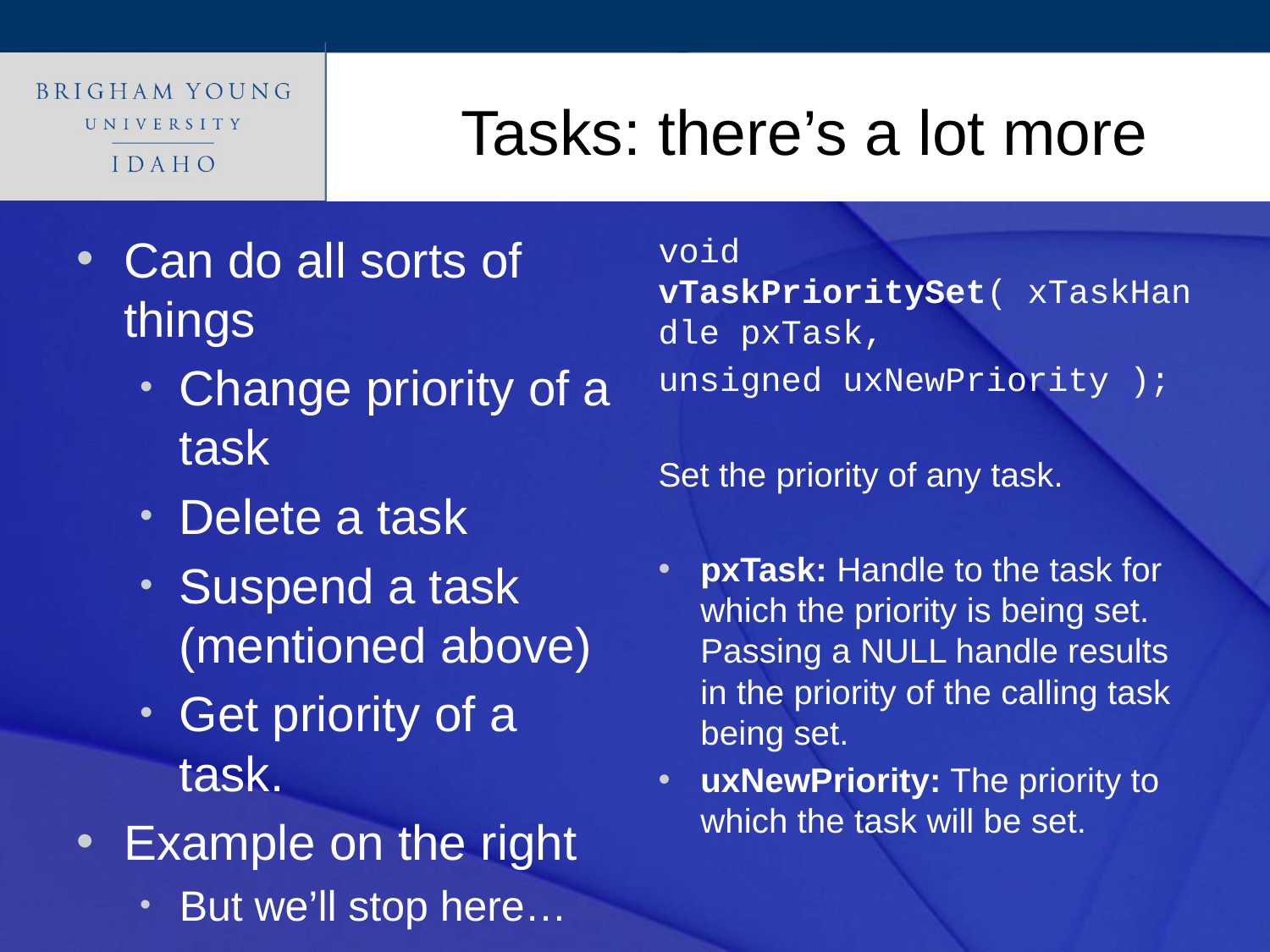

# Tasks: there’s a lot more
Can do all sorts of things
Change priority of a task
Delete a task
Suspend a task (mentioned above)
Get priority of a task.
Example on the right
But we’ll stop here…
void vTaskPrioritySet( xTaskHandle pxTask,
unsigned uxNewPriority );

Set the priority of any task.

pxTask: Handle to the task for which the priority is being set. Passing a NULL handle results in the priority of the calling task being set.
uxNewPriority: The priority to which the task will be set.